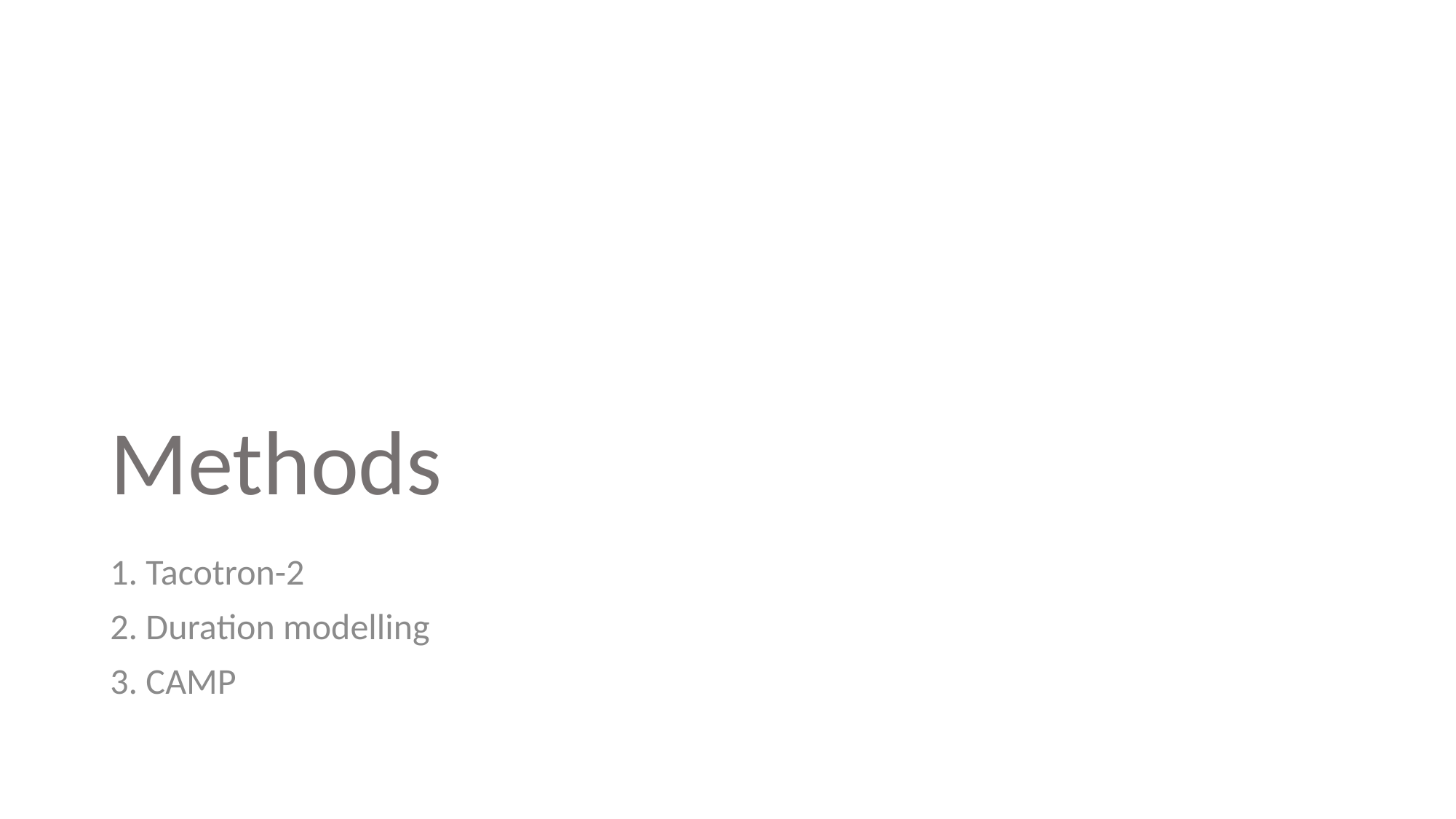

# Methods
1. Tacotron-2
2. Duration modelling
3. CAMP